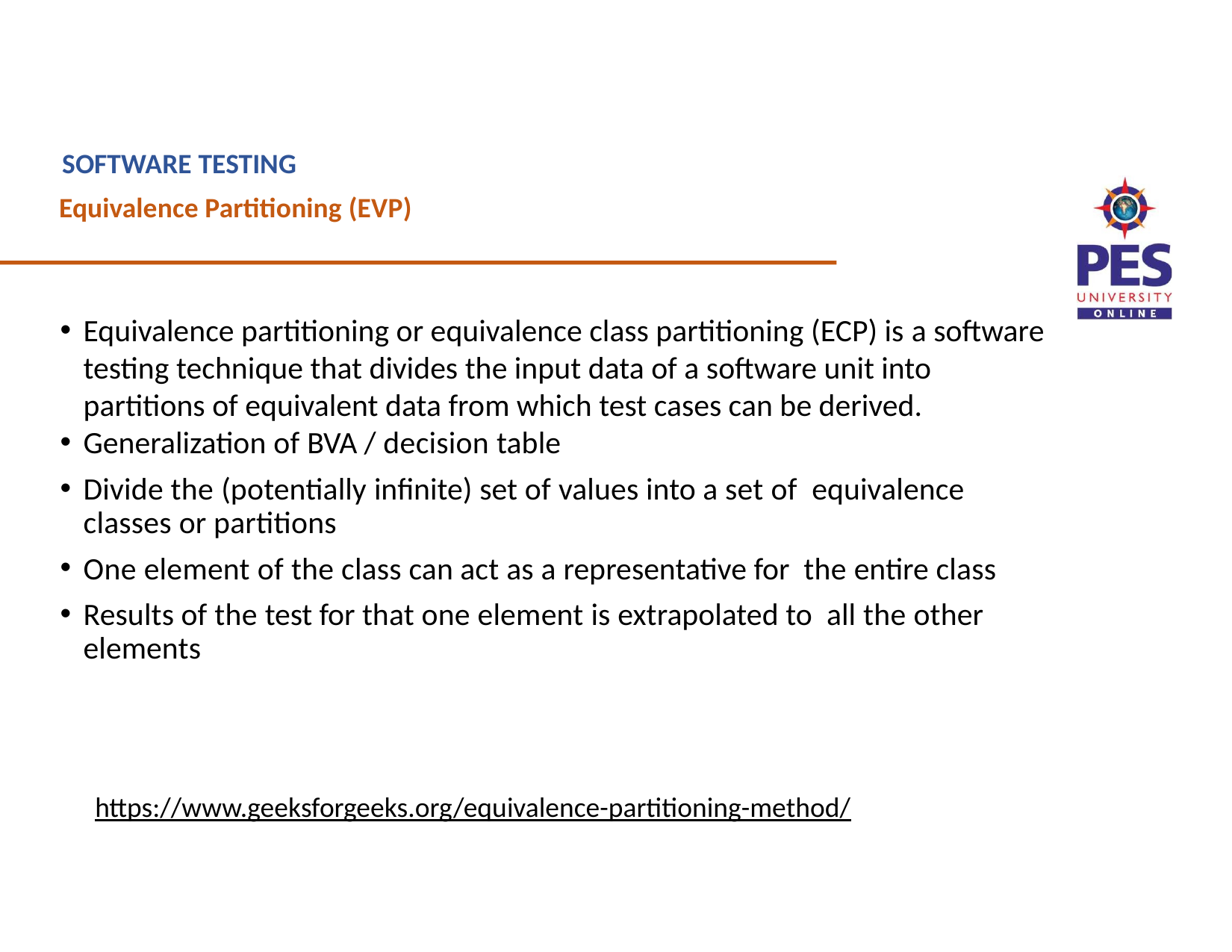

SOFTWARE TESTING
Equivalence Partitioning (EVP)
Equivalence partitioning or equivalence class partitioning (ECP) is a software testing technique that divides the input data of a software unit into partitions of equivalent data from which test cases can be derived.
Generalization of BVA / decision table
Divide the (potentially infinite) set of values into a set of  equivalence classes or partitions
One element of the class can act as a representative for  the entire class
Results of the test for that one element is extrapolated to  all the other elements

https://www.geeksforgeeks.org/equivalence-partitioning-method/